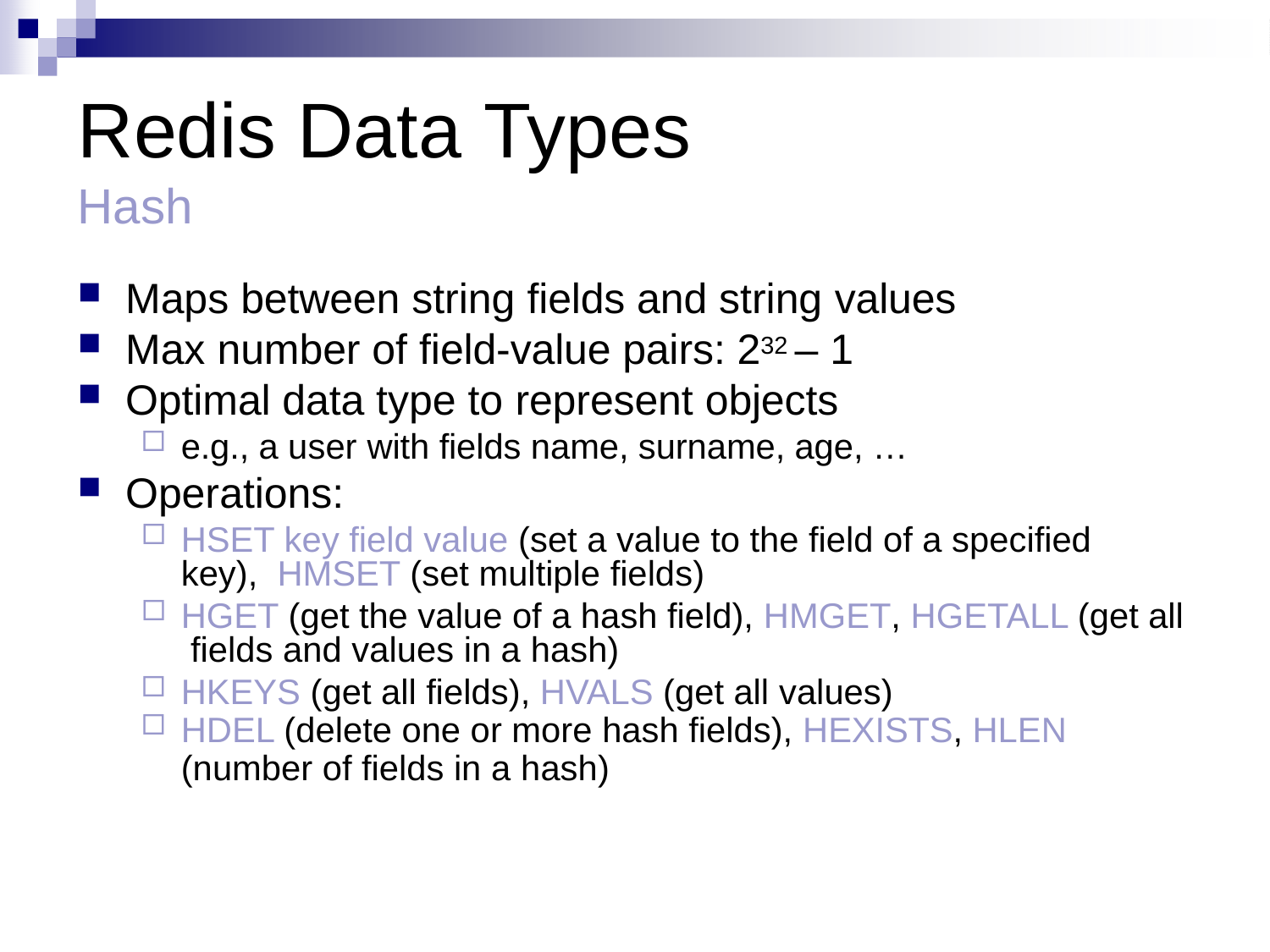

# Redis Data Types
Hash
Maps between string fields and string values
Max number of field-value pairs: 232 – 1
Optimal data type to represent objects
e.g., a user with fields name, surname, age, …
Operations:
HSET key field value (set a value to the field of a specified key),  HMSET (set multiple fields)
HGET (get the value of a hash field), HMGET, HGETALL (get all  fields and values in a hash)
HKEYS (get all fields), HVALS (get all values)
HDEL (delete one or more hash fields), HEXISTS, HLEN
(number of fields in a hash)